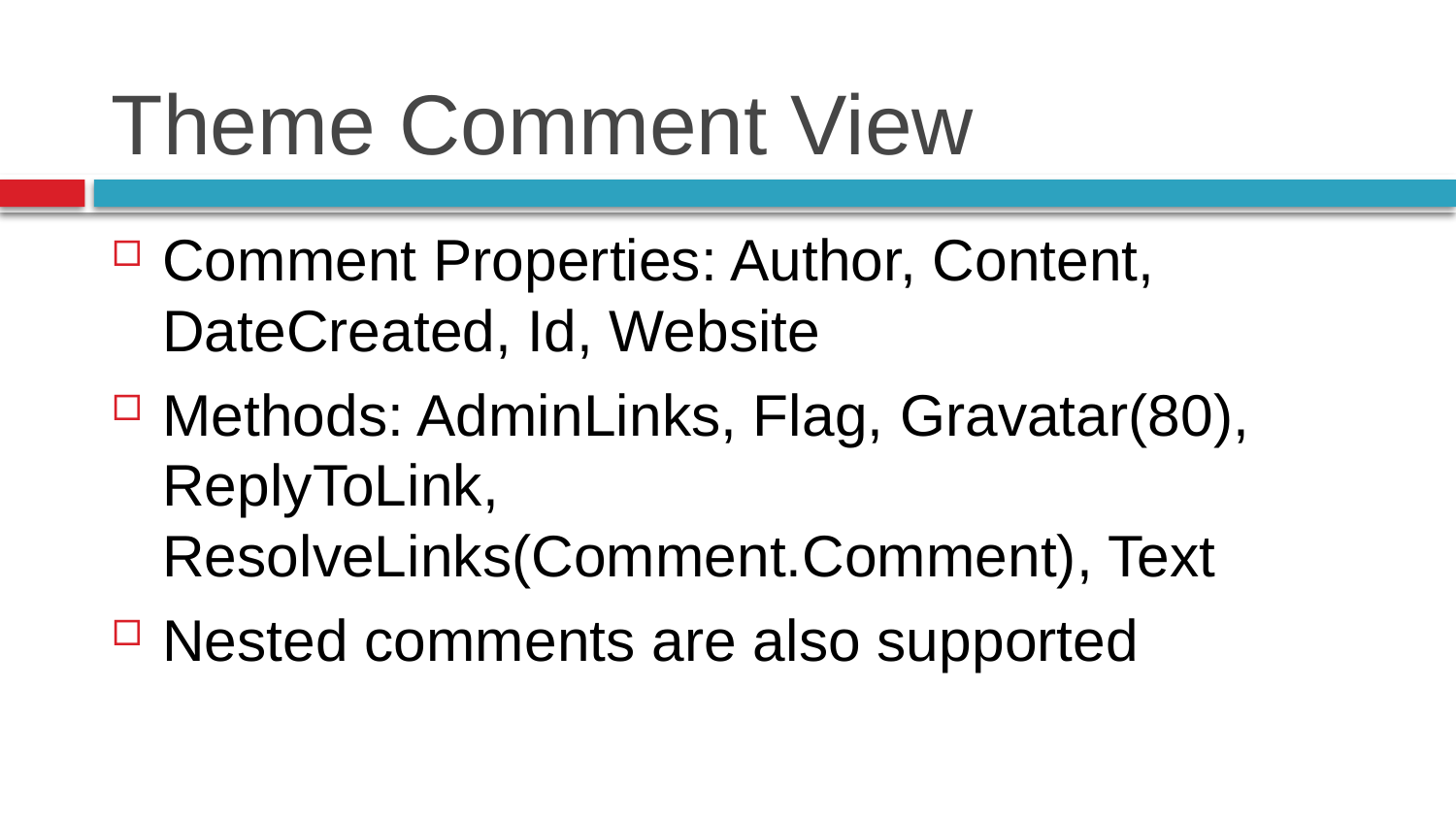

# Theme Comment View
Comment Properties: Author, Content, DateCreated, Id, Website
Methods: AdminLinks, Flag, Gravatar(80), ReplyToLink, ResolveLinks(Comment.Comment), Text
Nested comments are also supported